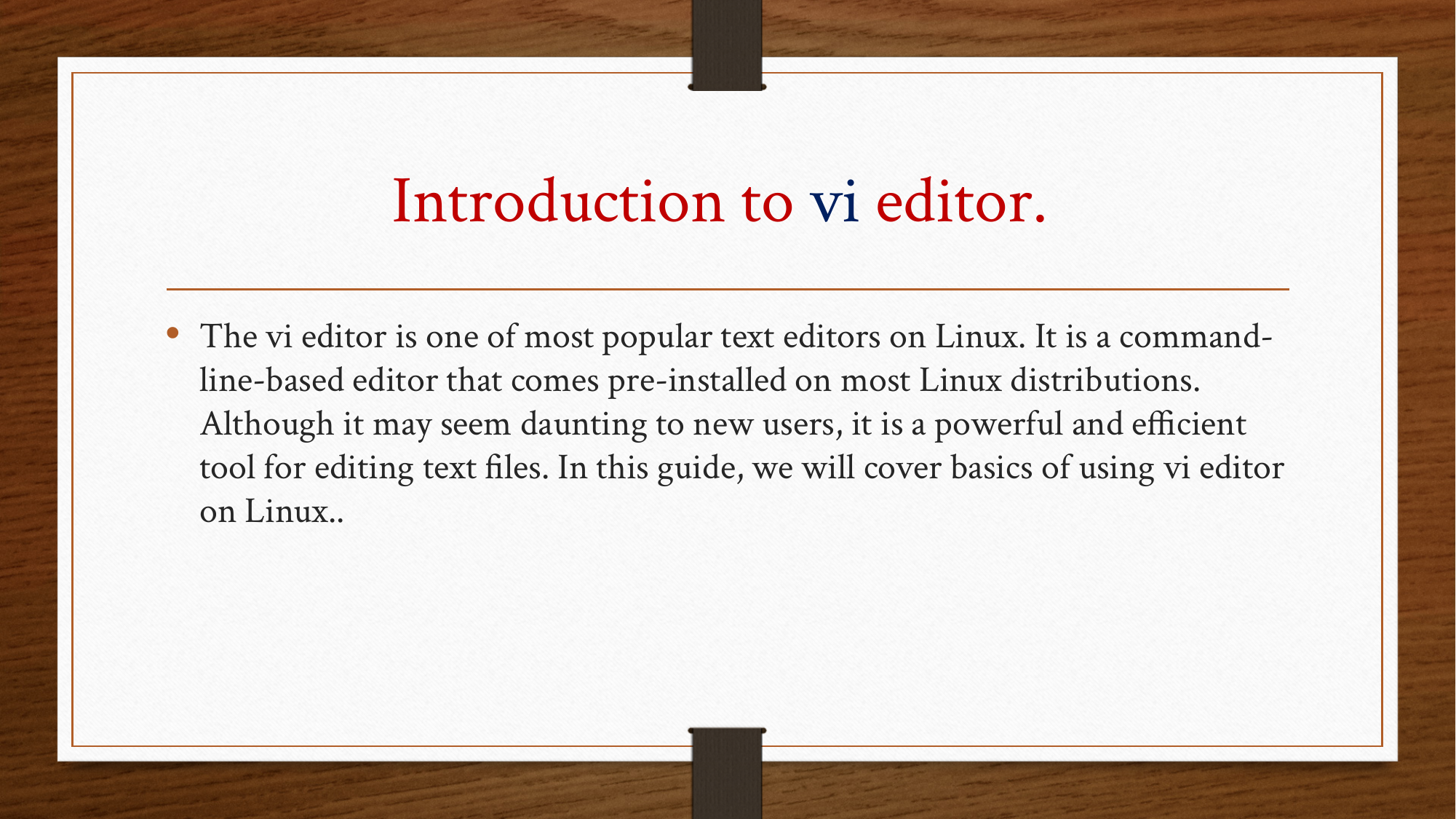

# Introduction to vi editor.
The vi editor is one of most popular text editors on Linux. It is a command-line-based editor that comes pre-installed on most Linux distributions. Although it may seem daunting to new users, it is a powerful and efficient tool for editing text files. In this guide, we will cover basics of using vi editor on Linux..